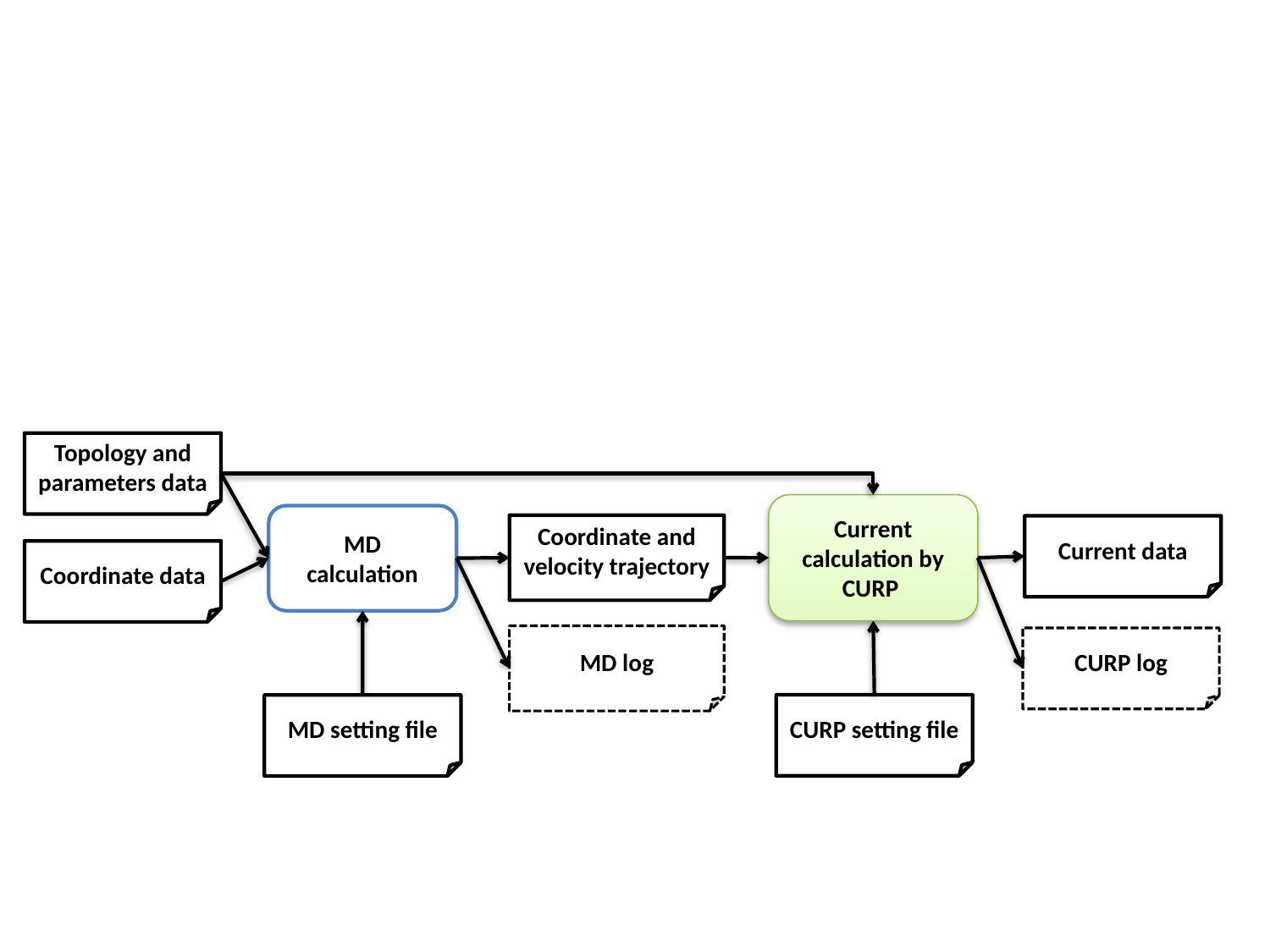

#
Topology and parameters data
Current calculation by CURP
MD
calculation
Coordinate and velocity trajectory
Current data
Coordinate data
MD log
CURP log
CURP setting file
MD setting file